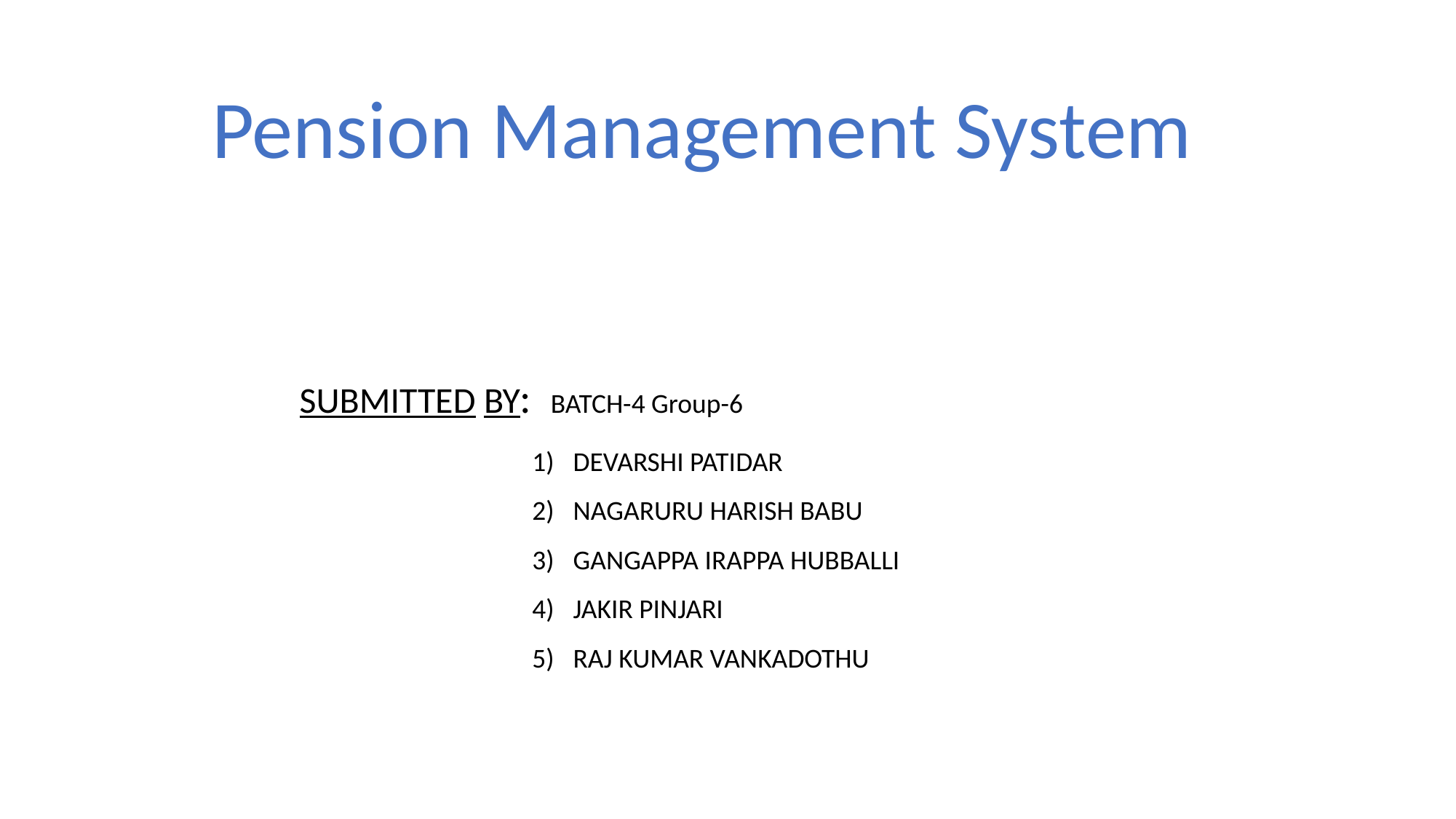

Pension Management System
SUBMITTED BY:  BATCH-4 Group-6
DEVARSHI PATIDAR
NAGARURU HARISH BABU
GANGAPPA IRAPPA HUBBALLI
JAKIR PINJARI
RAJ KUMAR VANKADOTHU